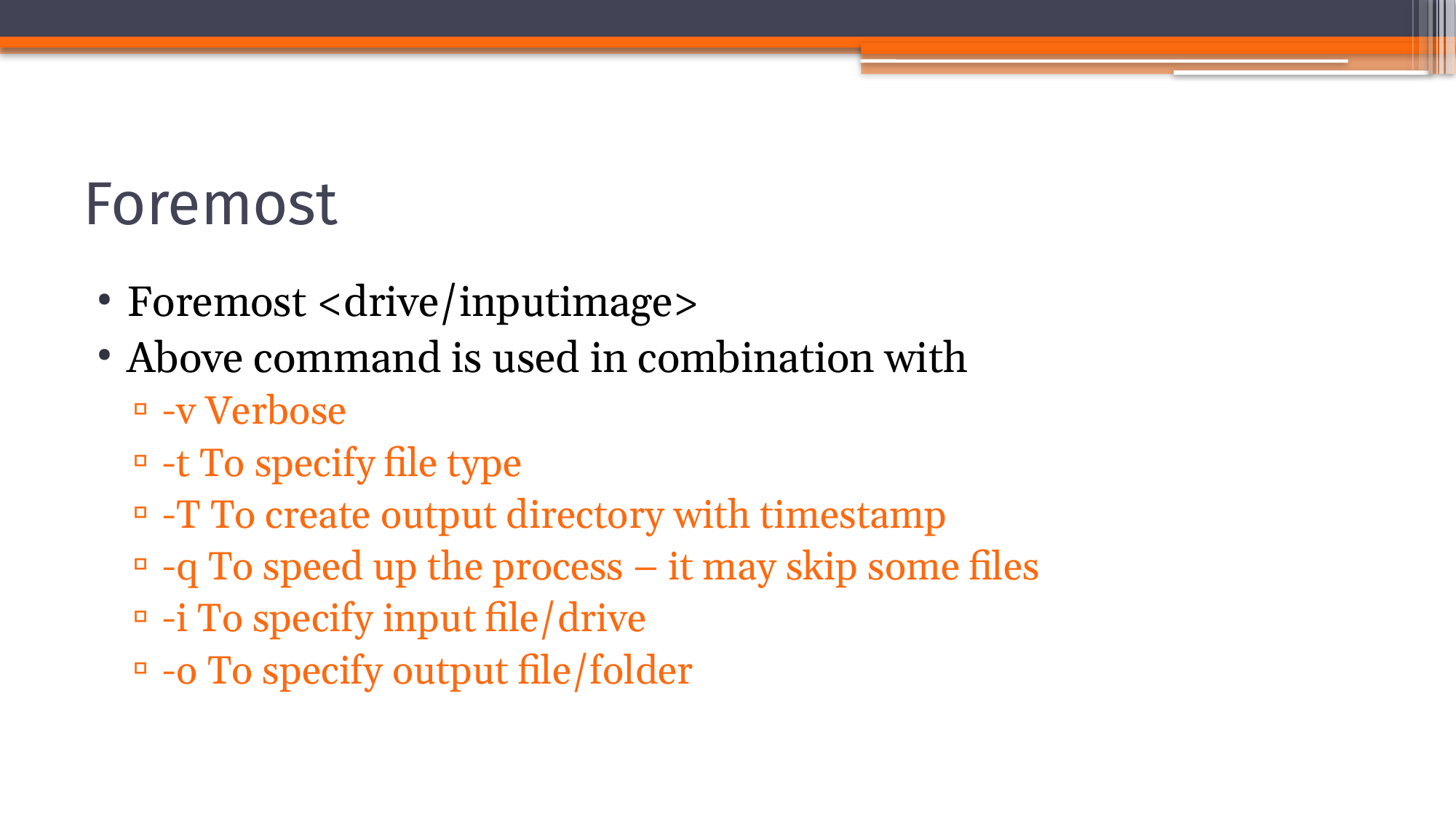

# Foremost
Foremost <drive/inputimage>
Above command is used in combination with
-v Verbose
-t To specify file type
-T To create output directory with timestamp
-q To speed up the process – it may skip some files
-i To specify input file/drive
-o To specify output file/folder